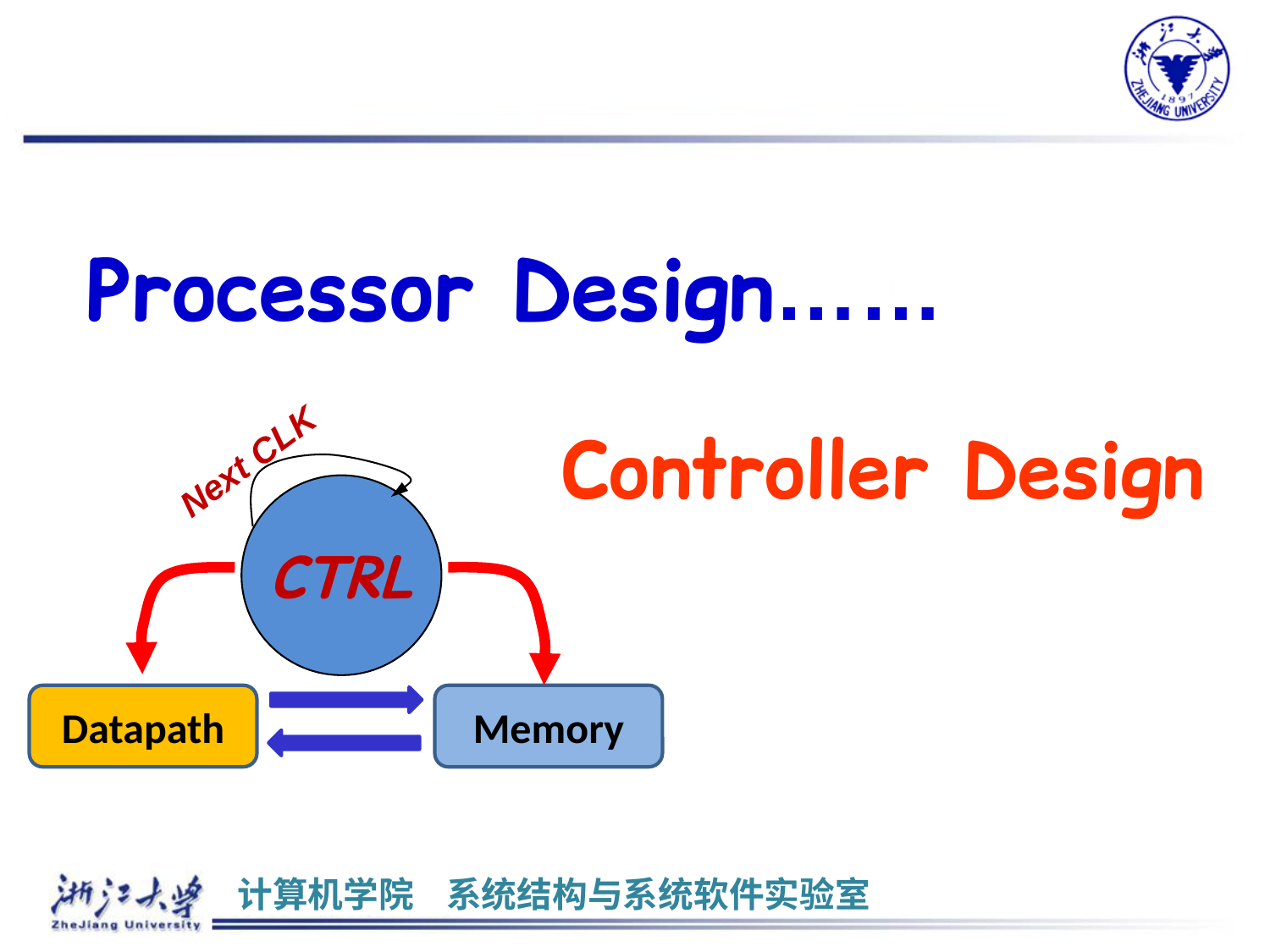

#
Processor Design……

		 Controller Design

Next CLK
CTRL

Datapath
Memory